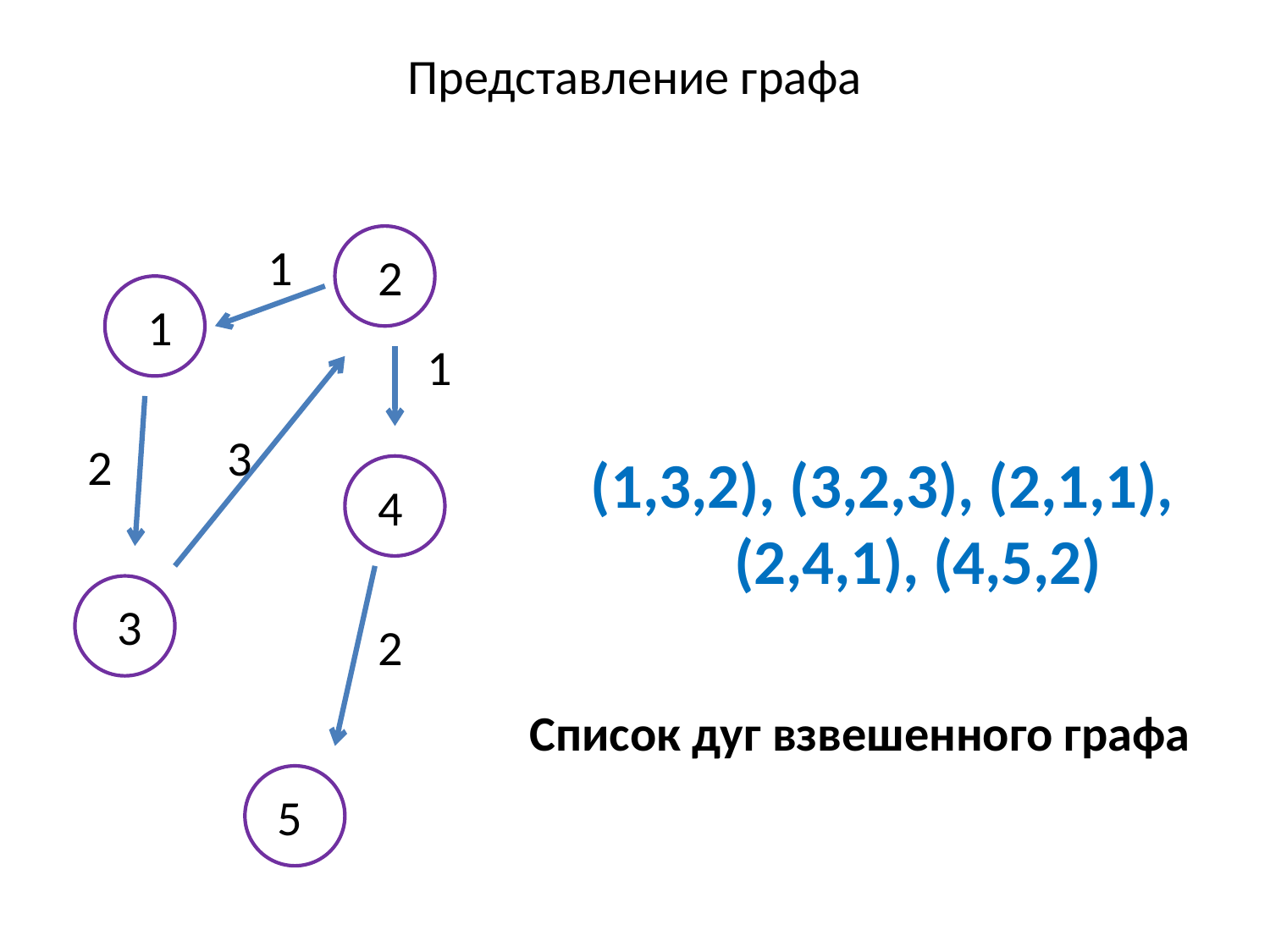

Представление графа
1

2

1
1
3
2
(1,3,2), (3,2,3), (2,1,1), (2,4,1), (4,5,2)

4

3
2
Список дуг взвешенного графа

5